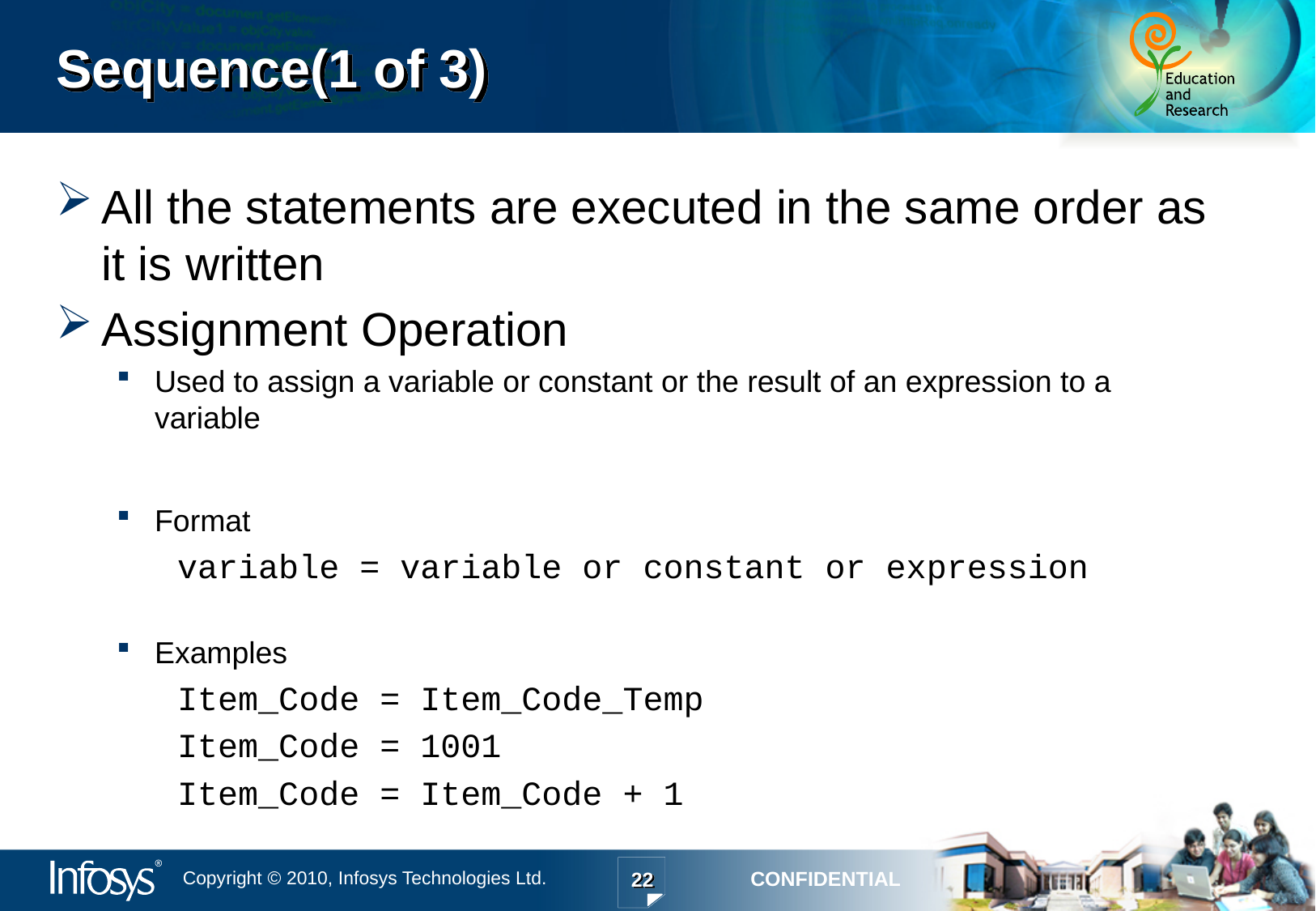

# Sequence(1 of 3)
All the statements are executed in the same order as it is written
Assignment Operation
Used to assign a variable or constant or the result of an expression to a variable

Format
variable = variable or constant or expression

Examples
Item_Code = Item_Code_Temp
Item_Code = 1001
Item_Code = Item_Code + 1
22